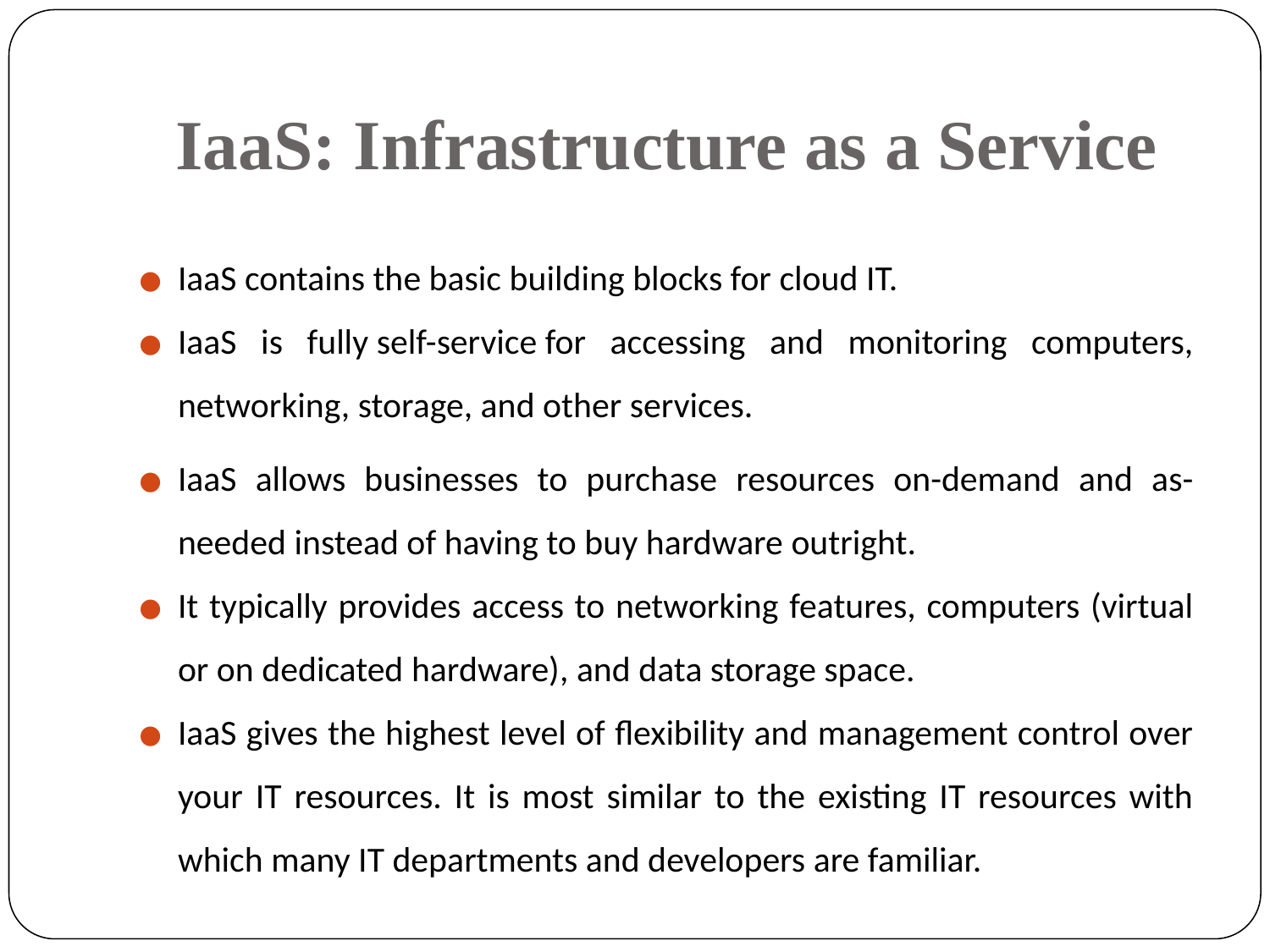

# IaaS: Infrastructure as a Service
IaaS contains the basic building blocks for cloud IT.
IaaS is fully self-service for accessing and monitoring computers, networking, storage, and other services.
IaaS allows businesses to purchase resources on-demand and as-needed instead of having to buy hardware outright.
It typically provides access to networking features, computers (virtual or on dedicated hardware), and data storage space.
IaaS gives the highest level of flexibility and management control over your IT resources. It is most similar to the existing IT resources with which many IT departments and developers are familiar.